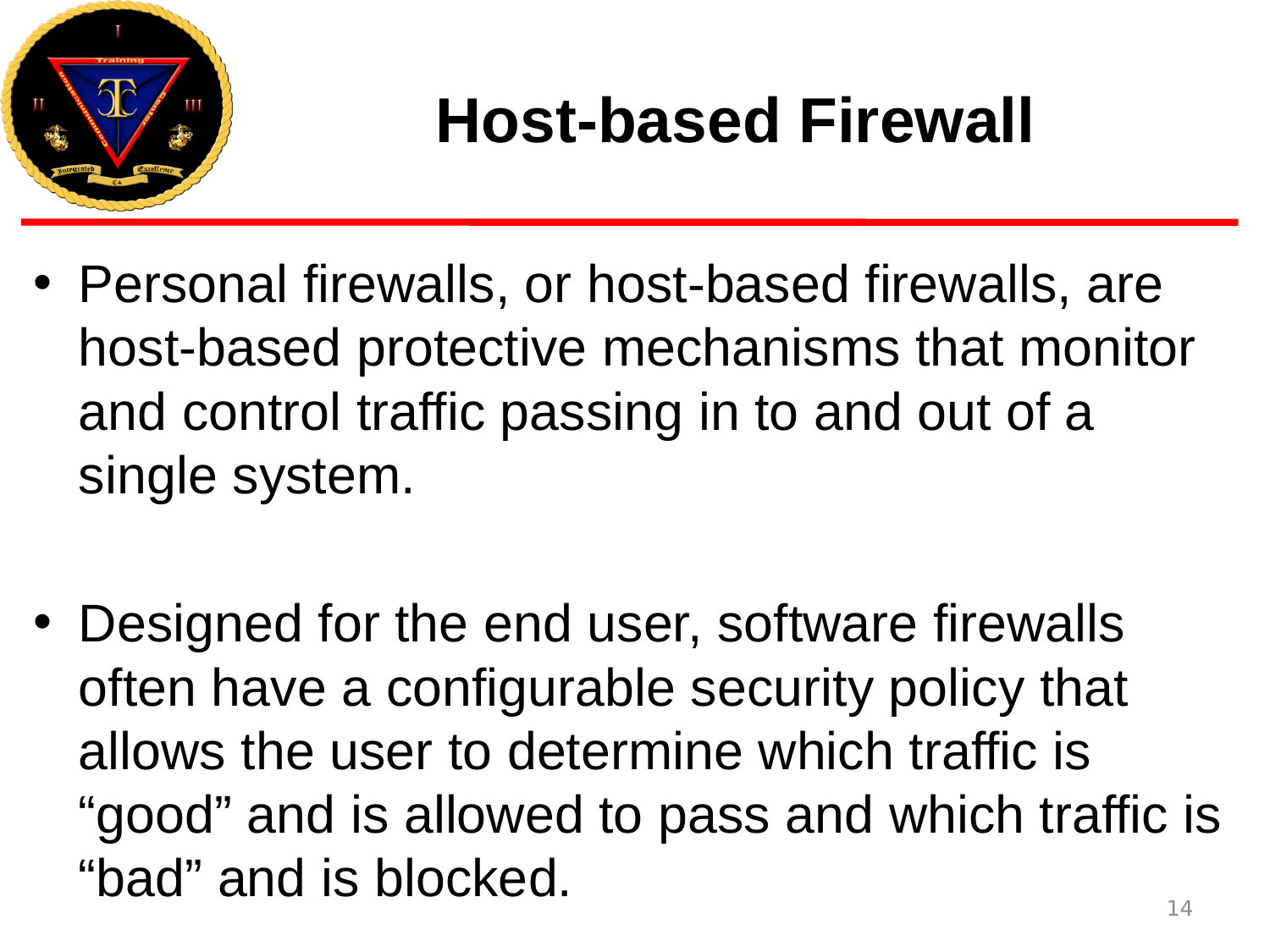

# Host-based Firewall
Personal firewalls, or host-based firewalls, are host-based protective mechanisms that monitor and control traffic passing in to and out of a single system.

Designed for the end user, software firewalls often have a configurable security policy that allows the user to determine which traffic is “good” and is allowed to pass and which traffic is “bad” and is blocked.
14